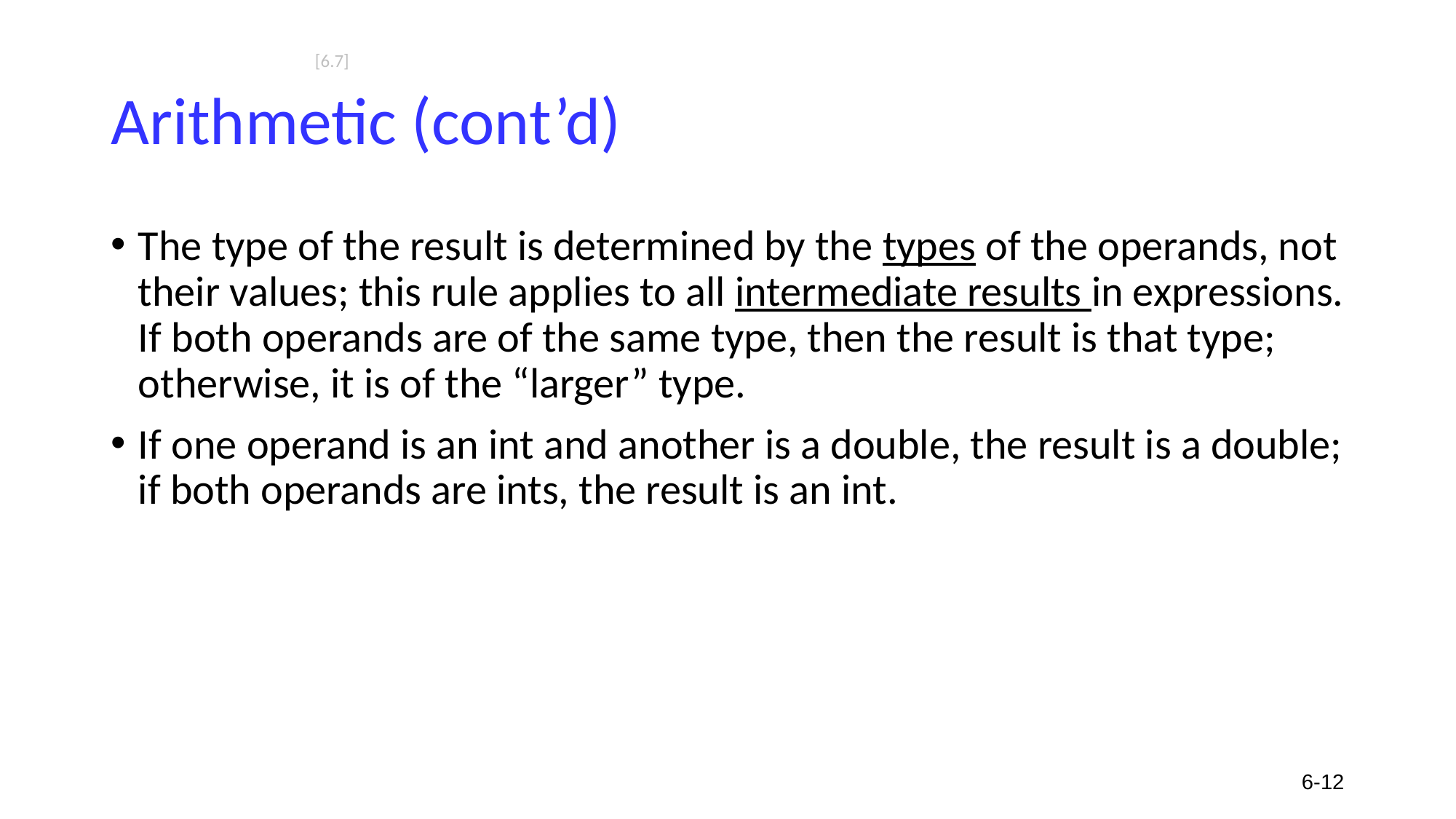

# Arithmetic (cont’d)
[6.7]
The type of the result is determined by the types of the operands, not their values; this rule applies to all intermediate results in expressions. If both operands are of the same type, then the result is that type; otherwise, it is of the “larger” type.
If one operand is an int and another is a double, the result is a double; if both operands are ints, the result is an int.
6-12